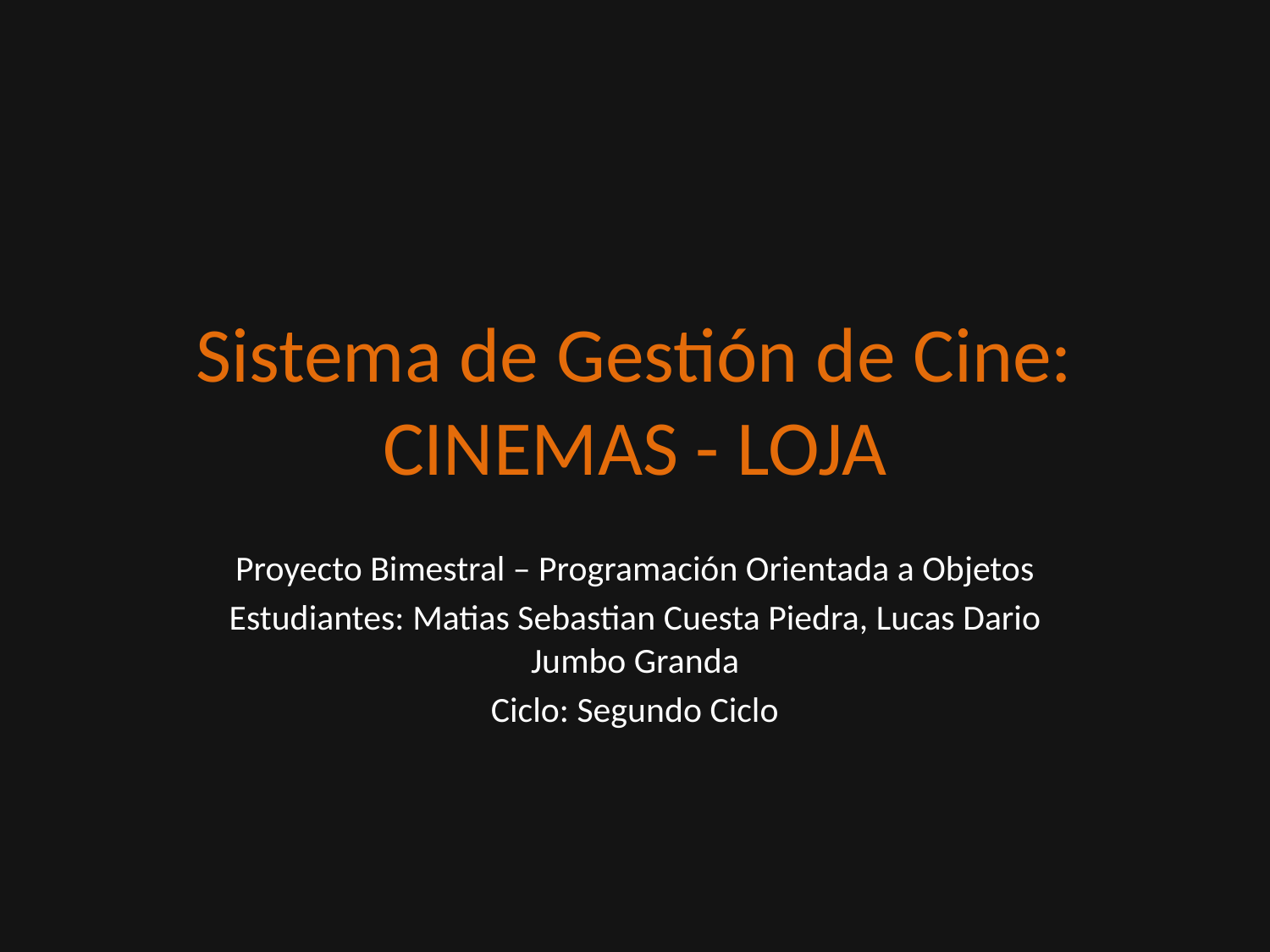

# Sistema de Gestión de Cine: CINEMAS - LOJA
Proyecto Bimestral – Programación Orientada a Objetos
Estudiantes: Matias Sebastian Cuesta Piedra, Lucas Dario Jumbo Granda
Ciclo: Segundo Ciclo